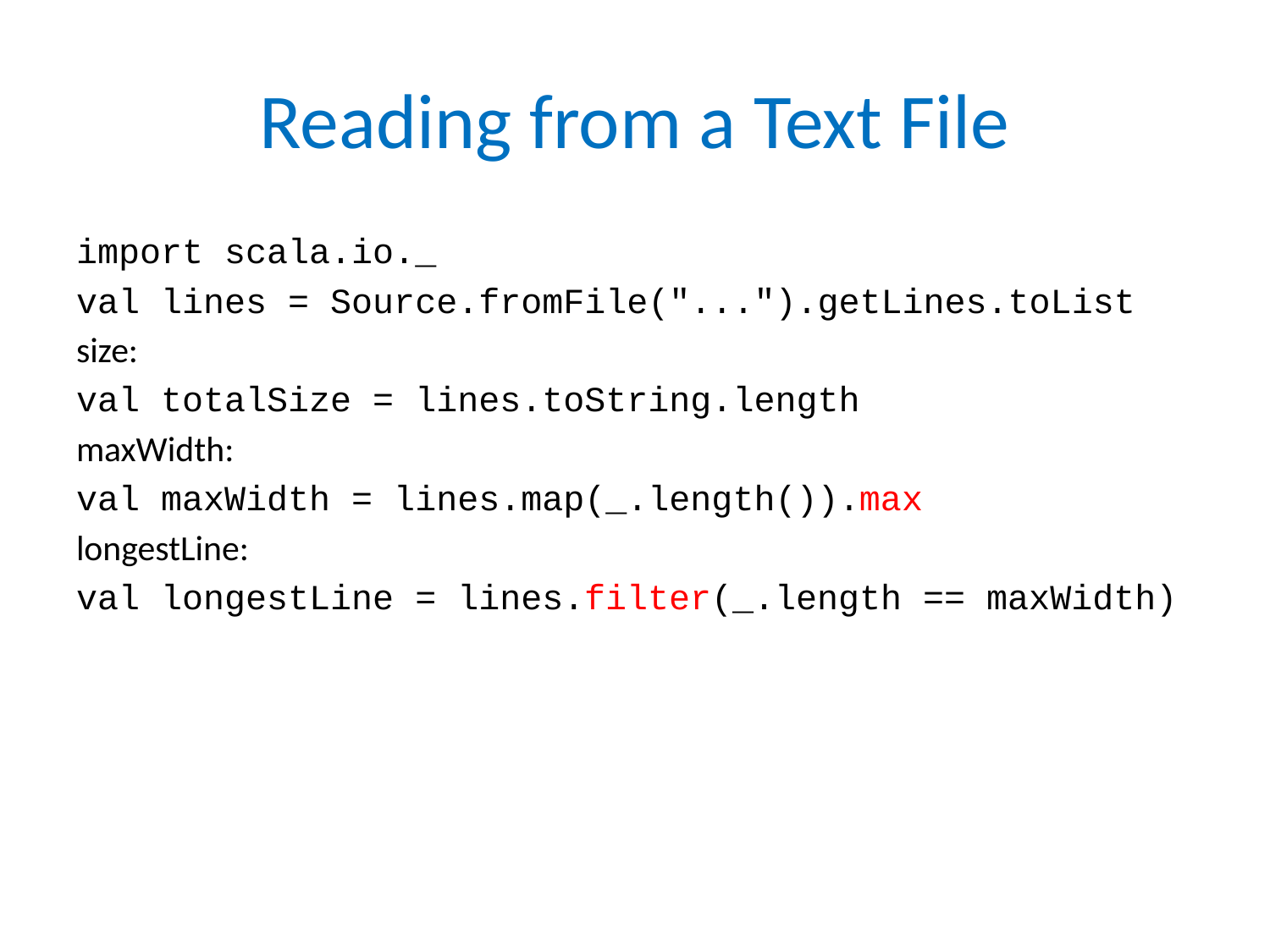

# Reading from a Text File
import scala.io._
val lines = Source.fromFile("...").getLines.toList
size:
val totalSize = lines.toString.length
maxWidth:
val maxWidth = lines.map(_.length()).max
longestLine:
val longestLine = lines.filter(_.length == maxWidth)